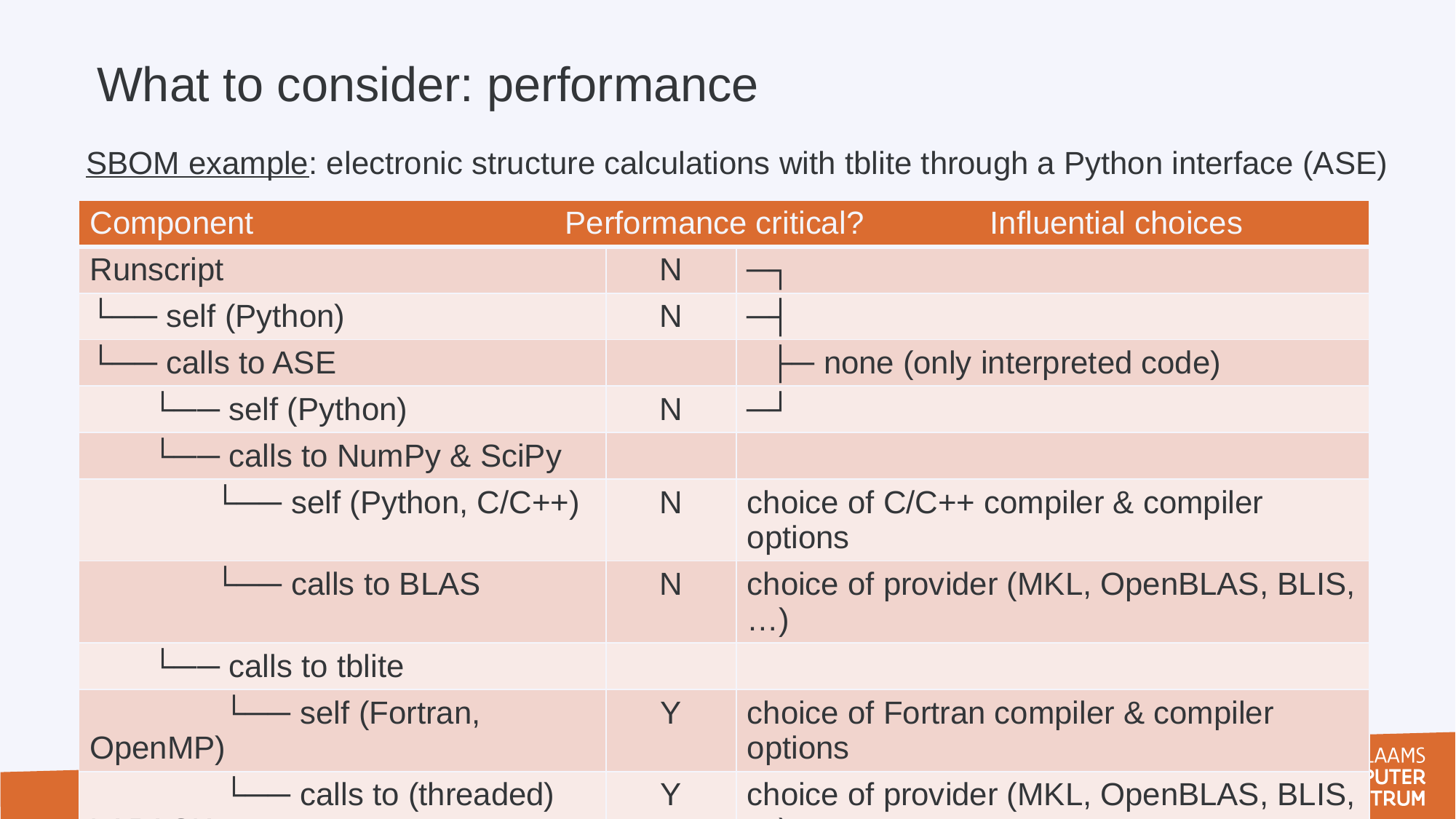

What to consider: performance
SBOM example: electronic structure calculations with tblite through a Python interface (ASE)
| Component Performance critical? Influential choices |  | Influential choices |
| --- | --- | --- |
| Runscript | N | ─┐ |
| └── self (Python) | N | ─┤ |
| └── calls to ASE |  | ─├─ none (only interpreted code) |
| └── self (Python) | N | ─┘ |
| └── calls to NumPy & SciPy |  |  |
| └── self (Python, C/C++) | N | choice of C/C++ compiler & compiler options |
| └── calls to BLAS | N | choice of provider (MKL, OpenBLAS, BLIS, …) |
| └── calls to tblite |  |  |
| └── self (Fortran, OpenMP) | Y | choice of Fortran compiler & compiler options |
| └── calls to (threaded) LAPACK | Y | choice of provider (MKL, OpenBLAS, BLIS, …) |

16